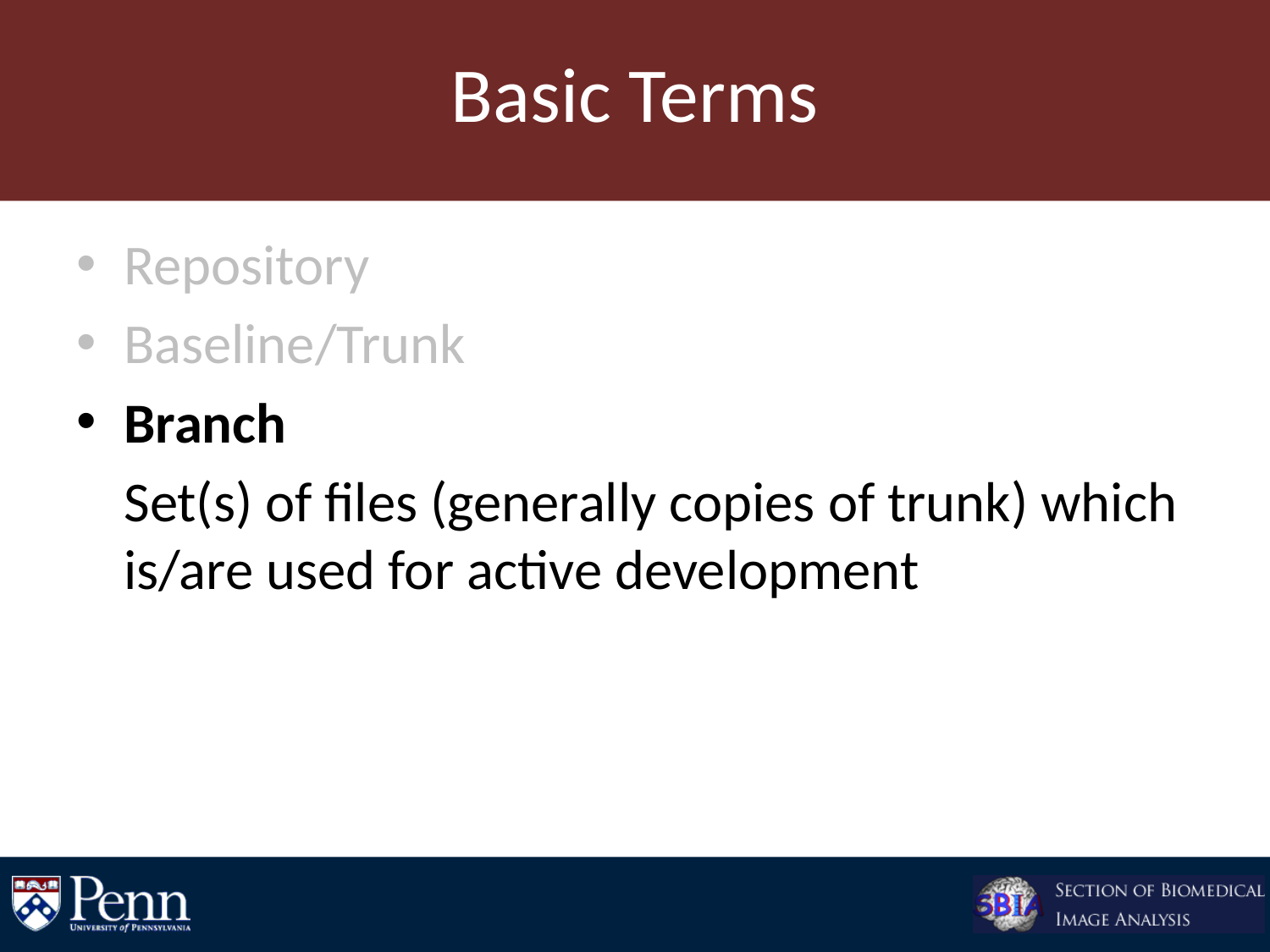

# Basic Terms
Repository
Baseline/Trunk
Branch
	Set(s) of files (generally copies of trunk) which is/are used for active development